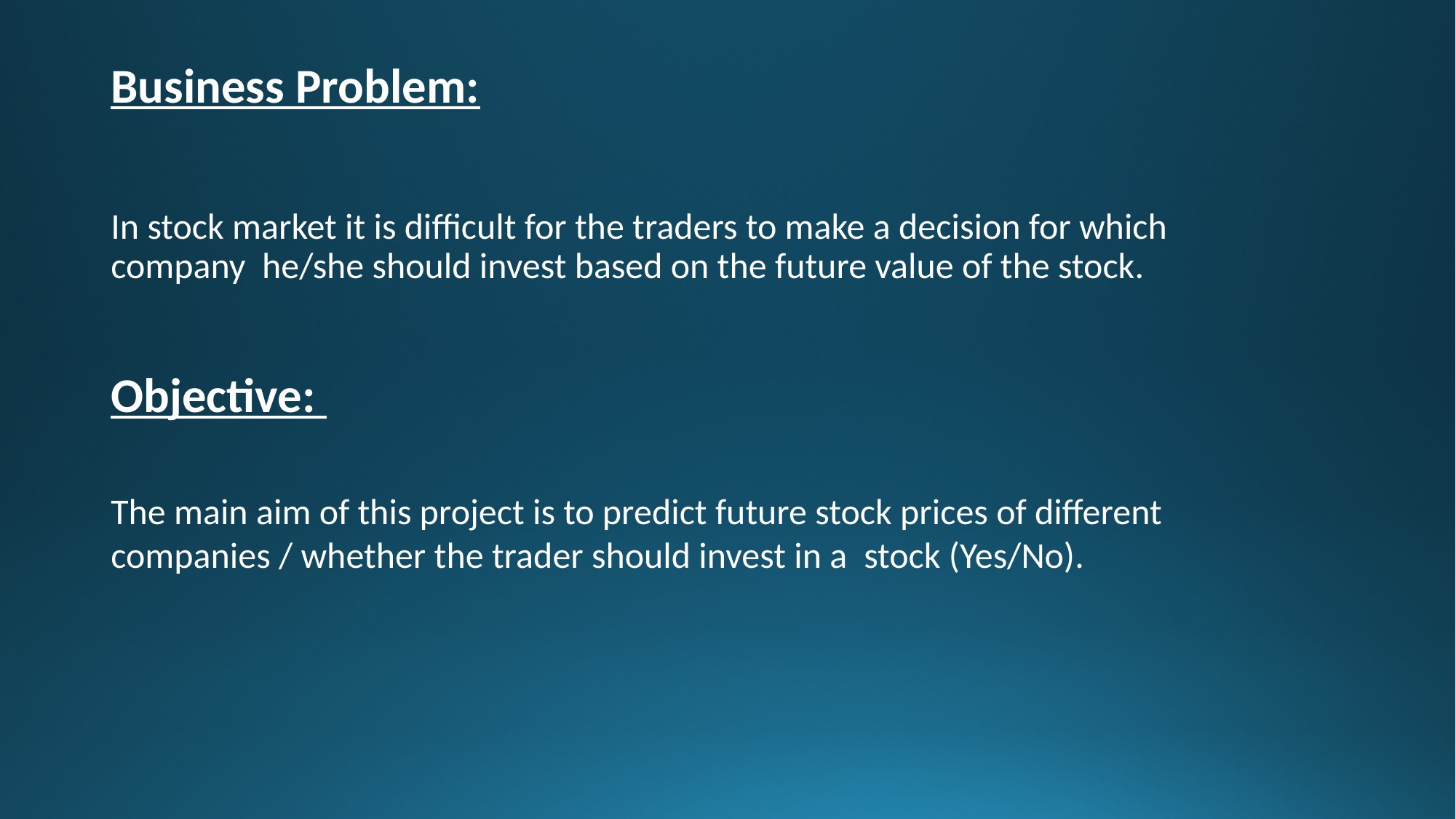

# Business Problem:
In stock market it is difficult for the traders to make a decision for which company  he/she should invest based on the future value of the stock.
Objective:
The main aim of this project is to predict future stock prices of different companies / whether the trader should invest in a  stock (Yes/No).